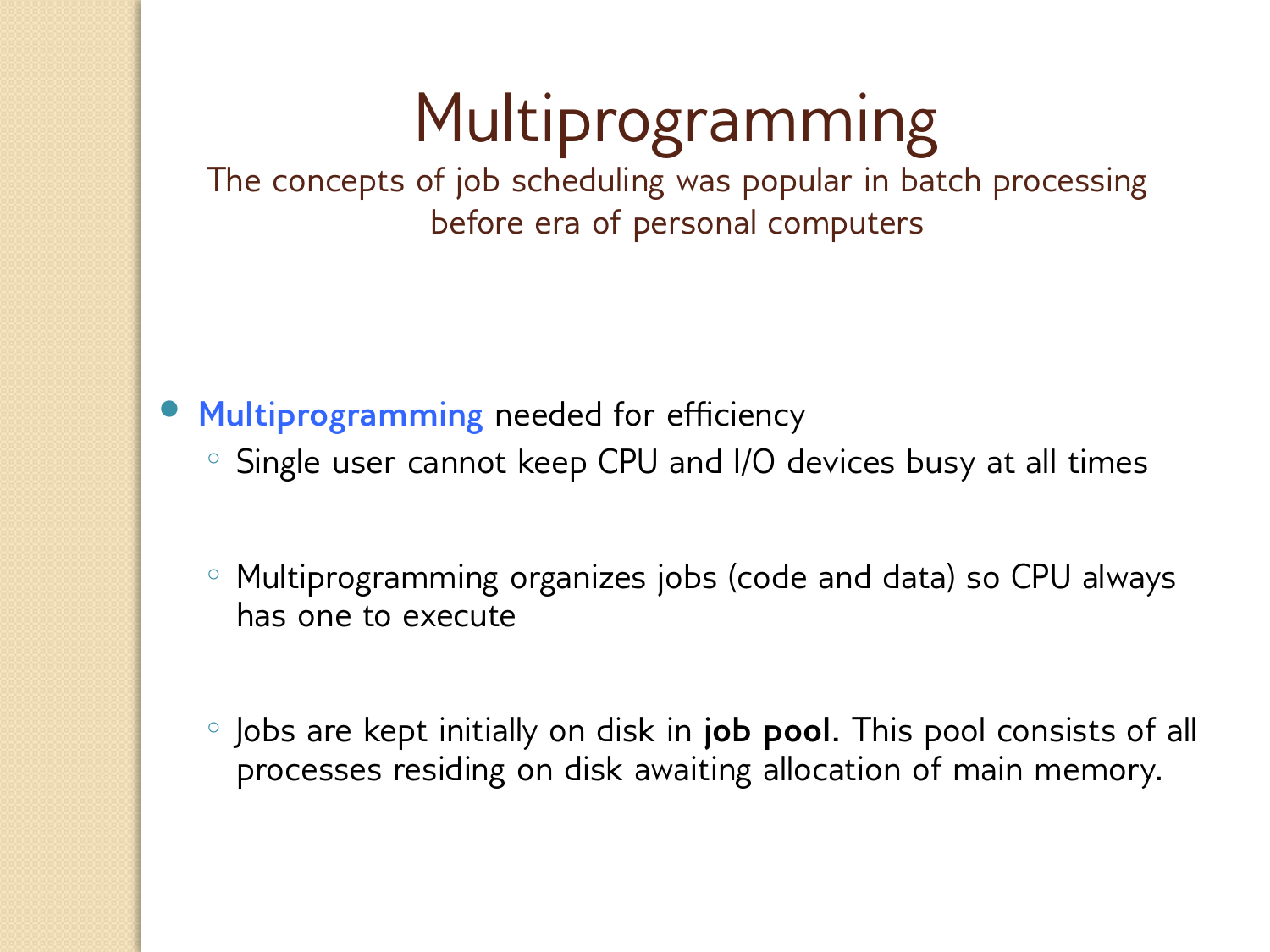

Multiprogramming
The concepts of job scheduling was popular in batch processing before era of personal computers

Multiprogramming needed for efficiency
Single user cannot keep CPU and I/O devices busy at all times

Multiprogramming organizes jobs (code and data) so CPU always has one to execute

Jobs are kept initially on disk in job pool. This pool consists of all processes residing on disk awaiting allocation of main memory.